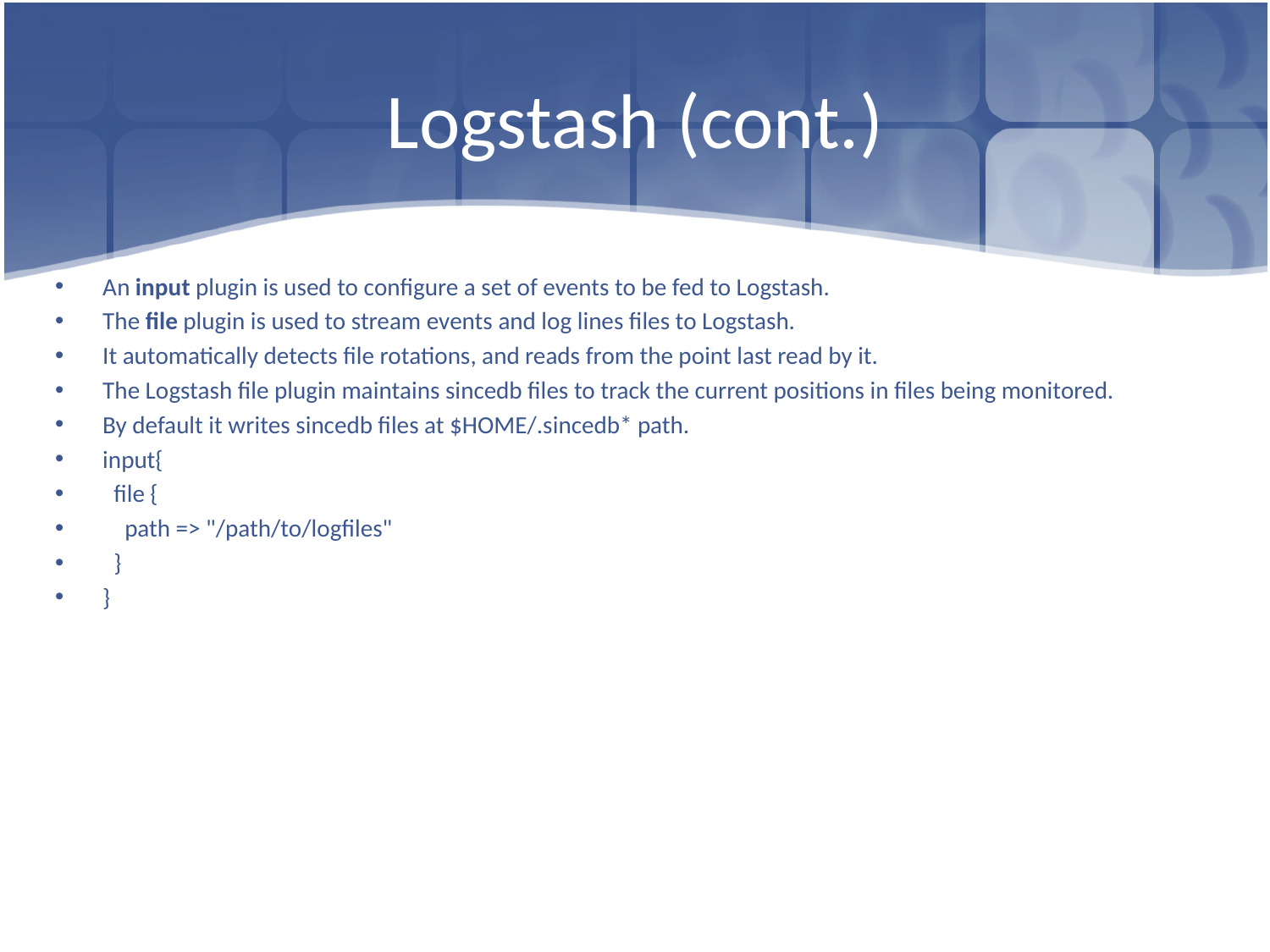

# Logstash (cont.)
An input plugin is used to configure a set of events to be fed to Logstash.
The file plugin is used to stream events and log lines files to Logstash.
It automatically detects file rotations, and reads from the point last read by it.
The Logstash file plugin maintains sincedb files to track the current positions in files being monitored.
By default it writes sincedb files at $HOME/.sincedb* path.
input{
  file {
    path => "/path/to/logfiles"
  }
}